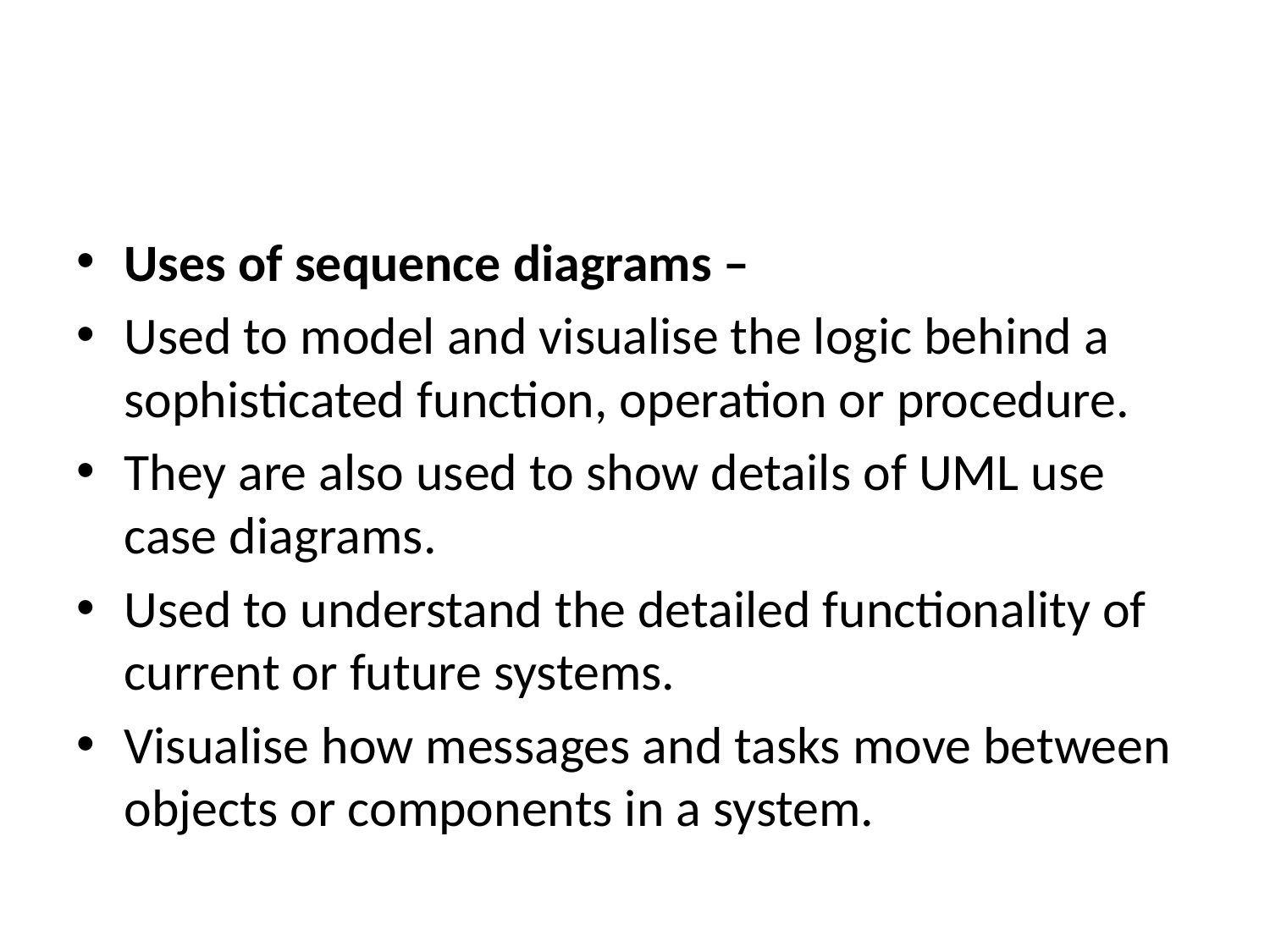

#
Uses of sequence diagrams –
Used to model and visualise the logic behind a sophisticated function, operation or procedure.
They are also used to show details of UML use case diagrams.
Used to understand the detailed functionality of current or future systems.
Visualise how messages and tasks move between objects or components in a system.